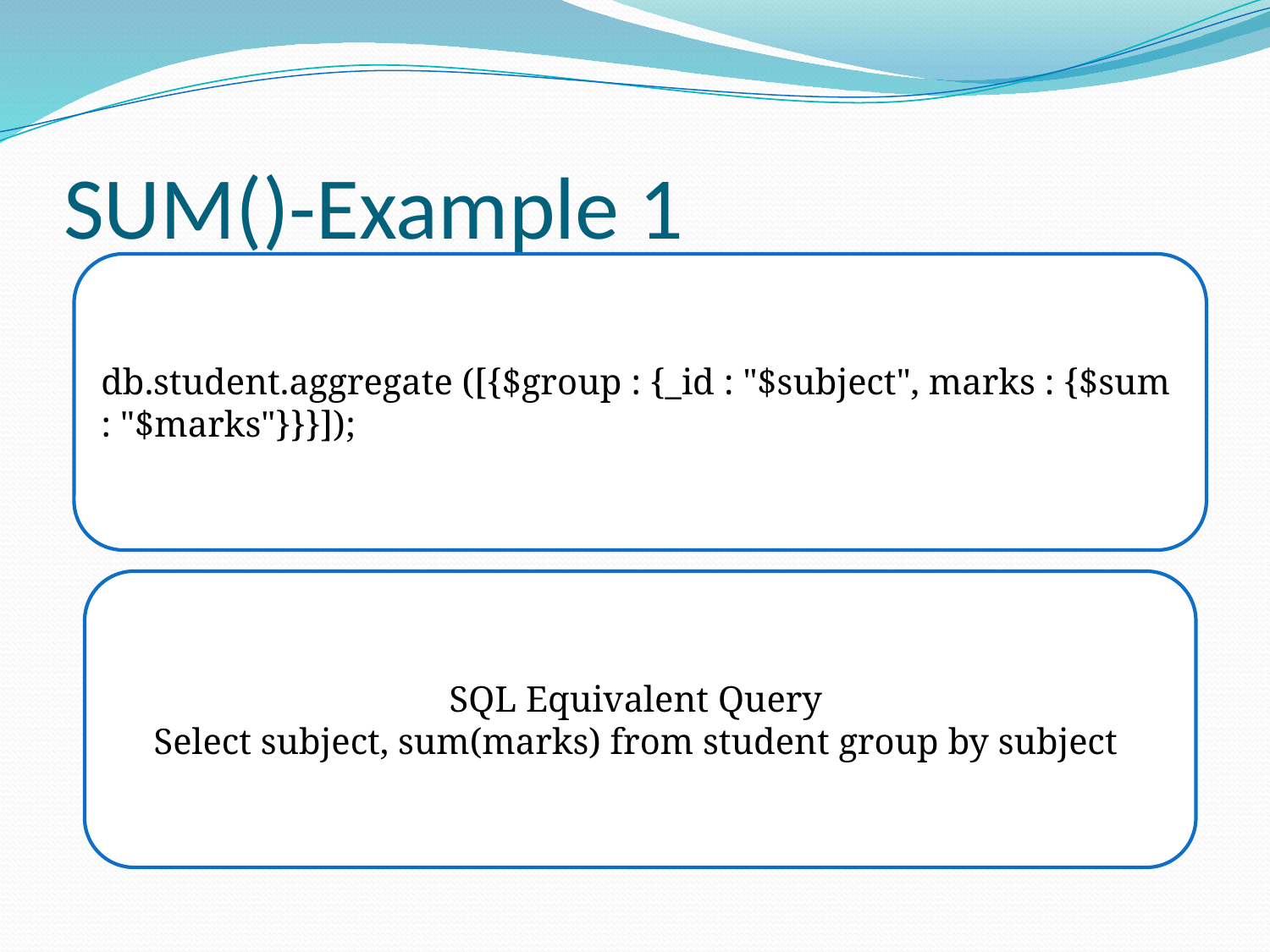

# SUM()-Example 1
db.student.aggregate ([{$group : {_id : "$subject", marks : {$sum : "$marks"}}}]);

SQL Equivalent Query
Select subject, sum(marks) from student group by subject